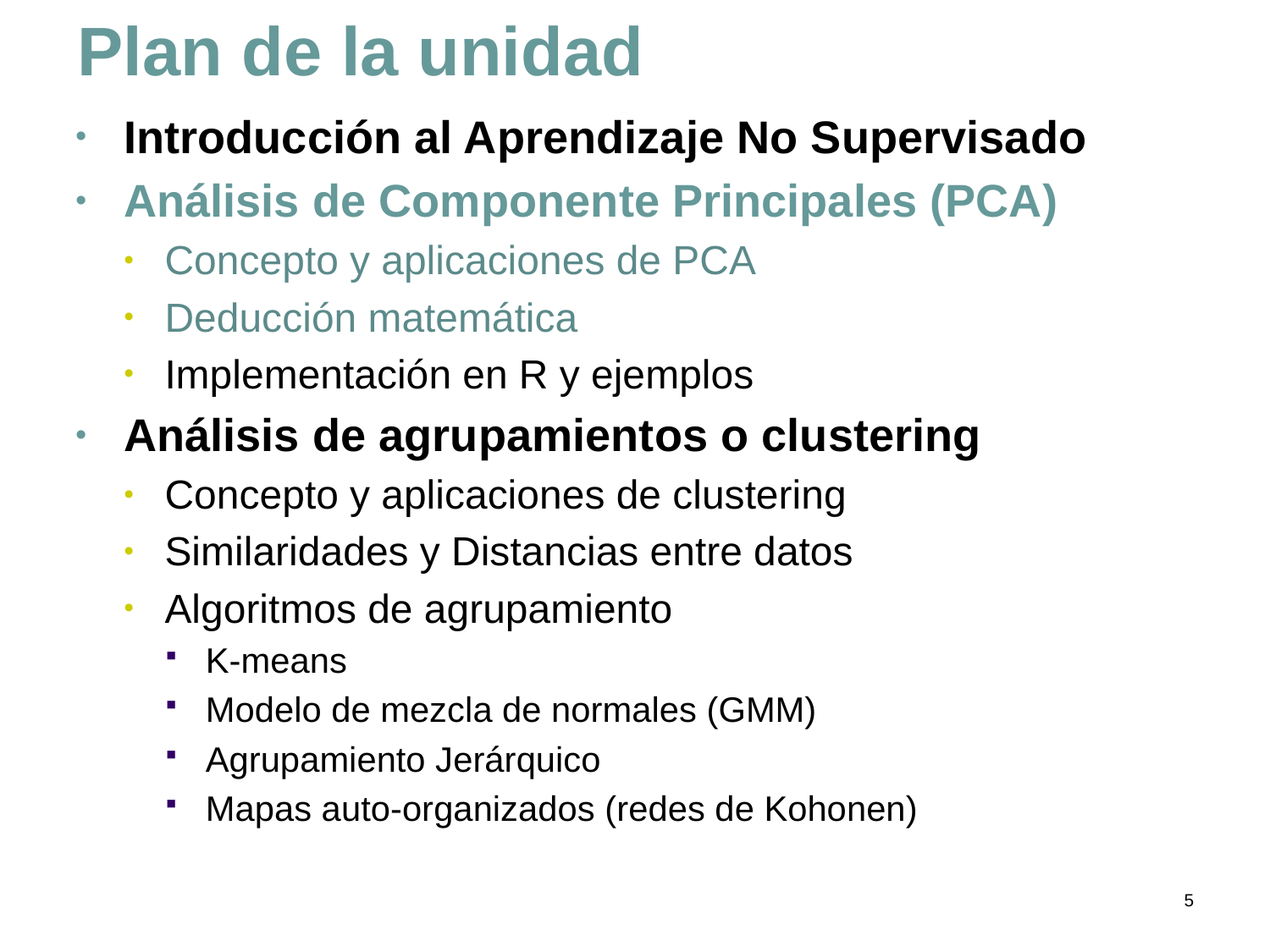

# Plan de la unidad
Introducción al Aprendizaje No Supervisado
Análisis de Componente Principales (PCA)
Concepto y aplicaciones de PCA
Deducción matemática
Implementación en R y ejemplos
Análisis de agrupamientos o clustering
Concepto y aplicaciones de clustering
Similaridades y Distancias entre datos
Algoritmos de agrupamiento
K-means
Modelo de mezcla de normales (GMM)
Agrupamiento Jerárquico
Mapas auto-organizados (redes de Kohonen)

5